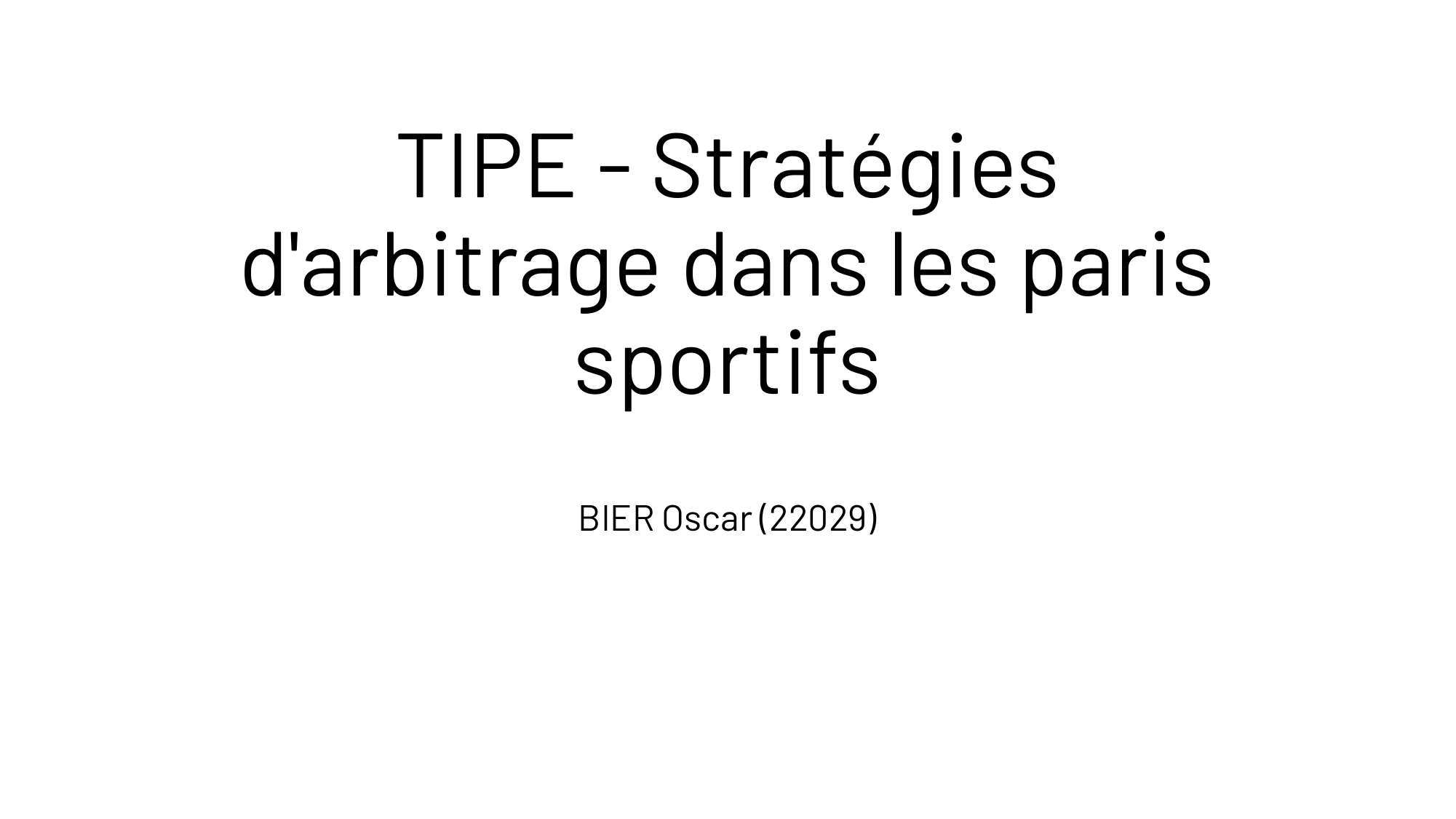

# TIPE - Stratégies d'arbitrage dans les paris sportifs
BIER Oscar (22029)